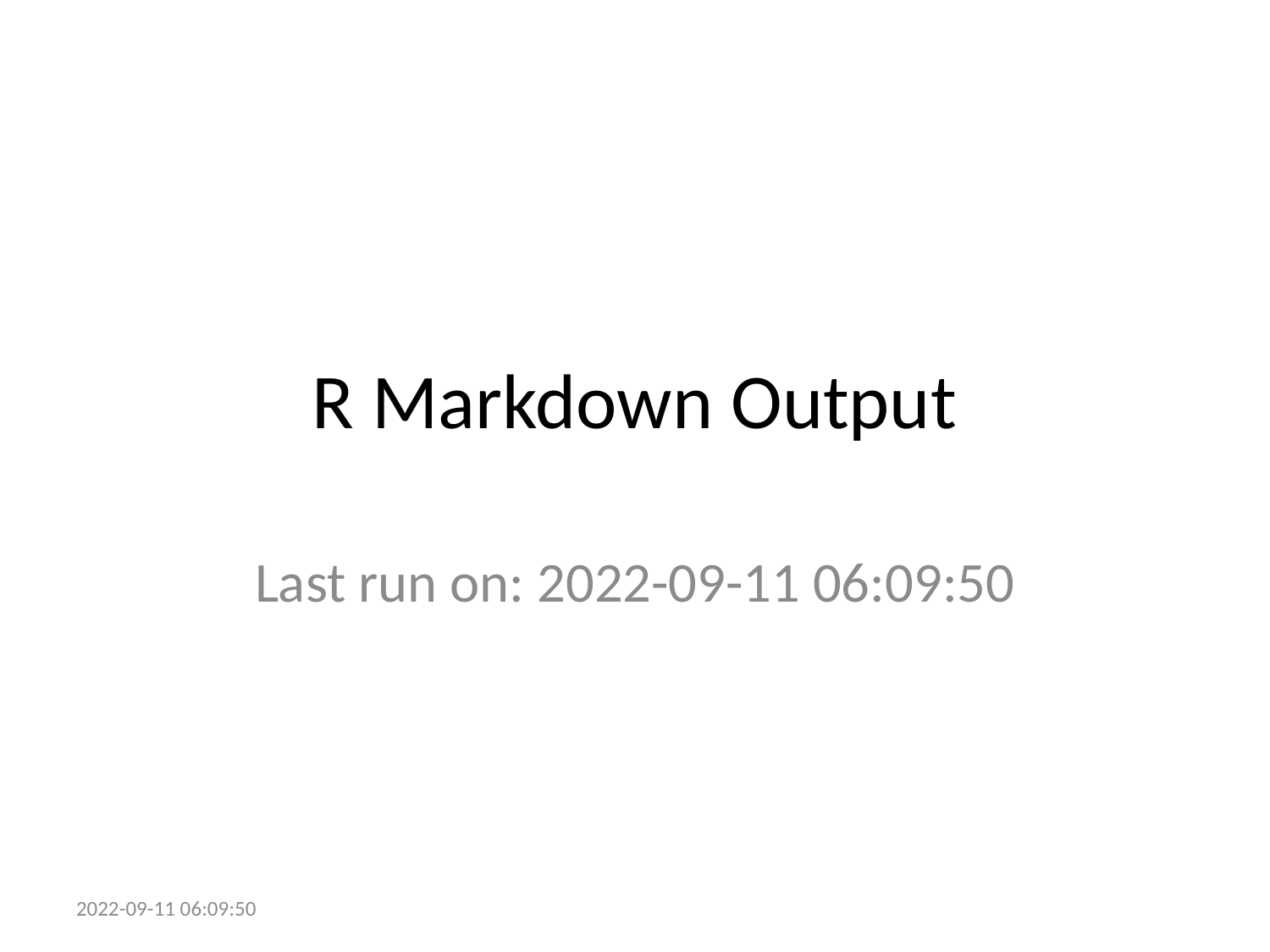

# R Markdown Output
Last run on: 2022-09-11 06:09:50
2022-09-11 06:09:50